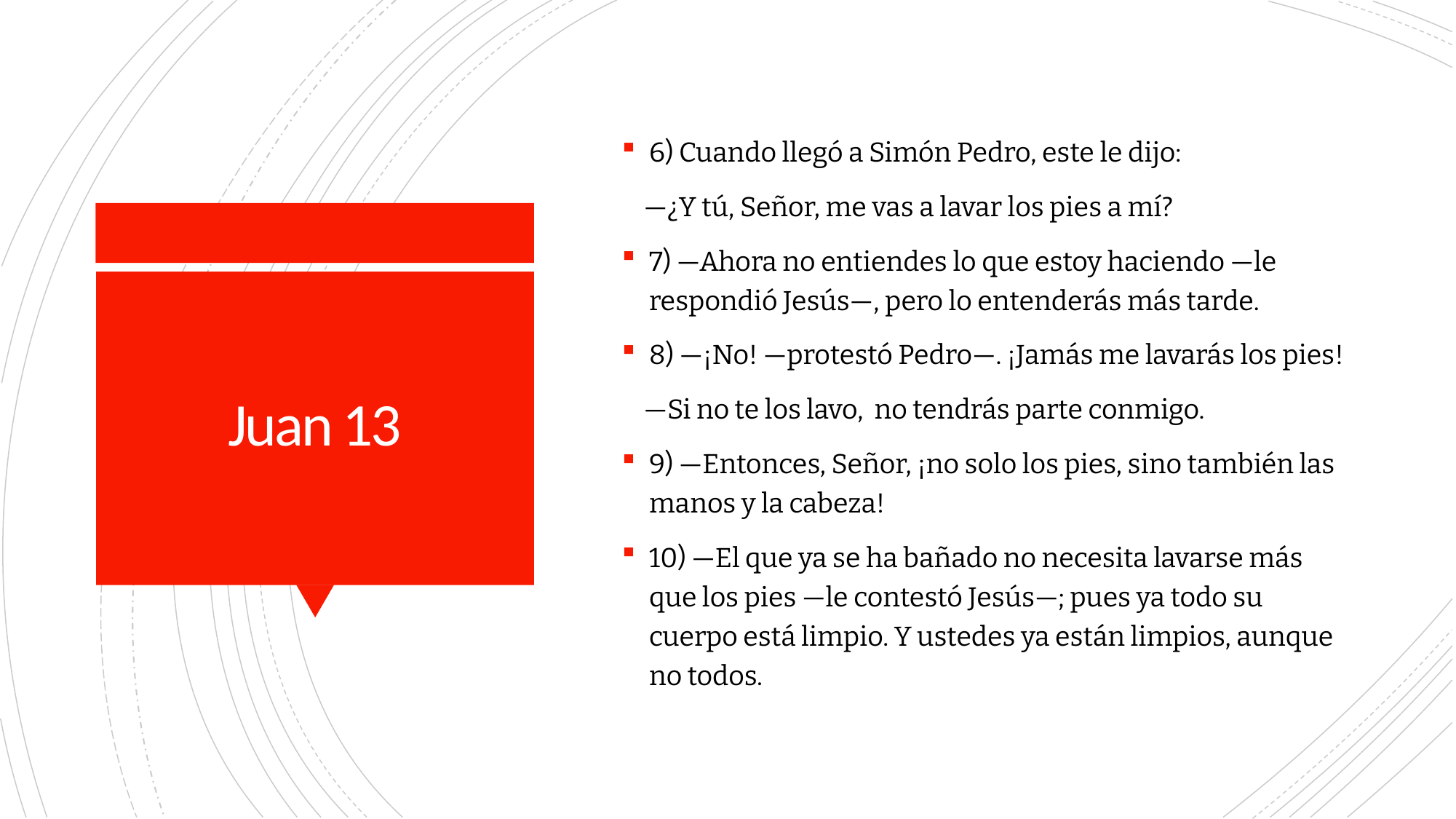

6) Cuando llegó a Simón Pedro, este le dijo:
    —¿Y tú, Señor, me vas a lavar los pies a mí?
7) —Ahora no entiendes lo que estoy haciendo —le respondió Jesús—, pero lo entenderás más tarde.
8) —¡No! —protestó Pedro—. ¡Jamás me lavarás los pies!
    —Si no te los lavo,  no tendrás parte conmigo.
9) —Entonces, Señor, ¡no solo los pies, sino también las manos y la cabeza!
10) —El que ya se ha bañado no necesita lavarse más que los pies —le contestó Jesús—; pues ya todo su cuerpo está limpio. Y ustedes ya están limpios, aunque no todos.
# Juan 13